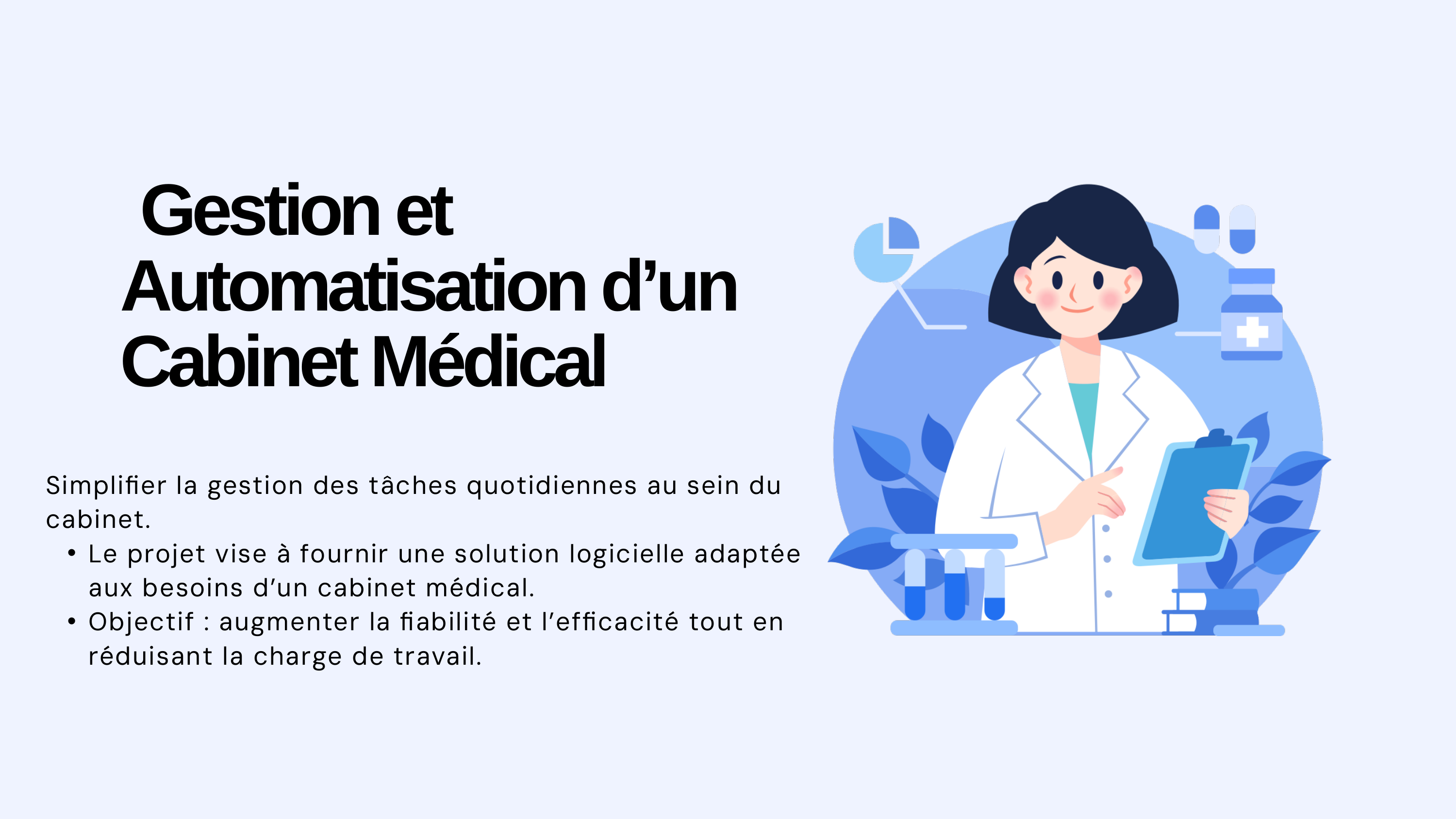

Gestion et Automatisation d’un Cabinet Médical

Simplifier la gestion des tâches quotidiennes au sein du cabinet.
Le projet vise à fournir une solution logicielle adaptée aux besoins d’un cabinet médical.
Objectif : augmenter la fiabilité et l’efficacité tout en réduisant la charge de travail.